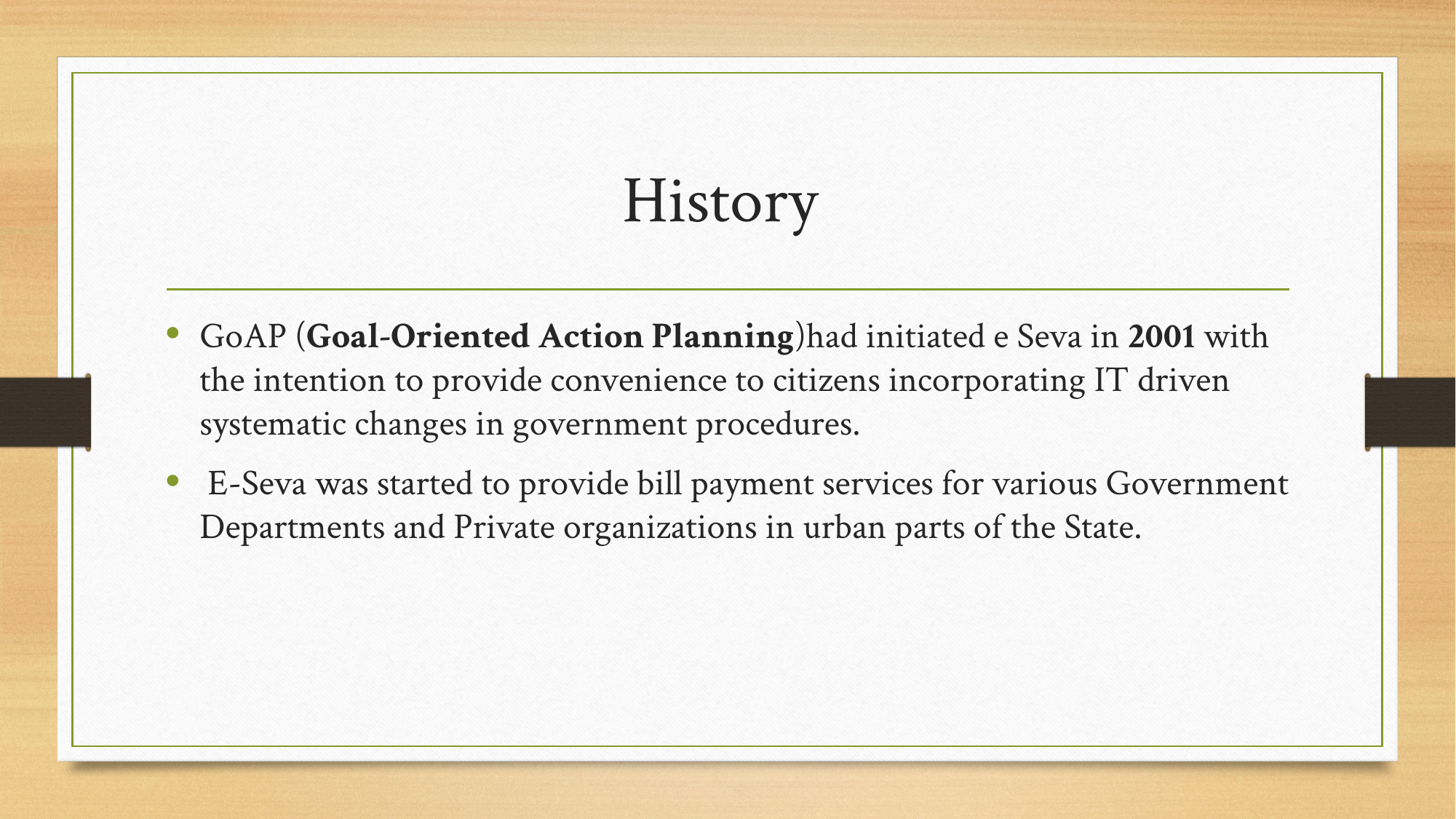

# History
GoAP (Goal-Oriented Action Planning)had initiated e Seva in 2001 with the intention to provide convenience to citizens incorporating IT driven systematic changes in government procedures.
 E-Seva was started to provide bill payment services for various Government Departments and Private organizations in urban parts of the State.